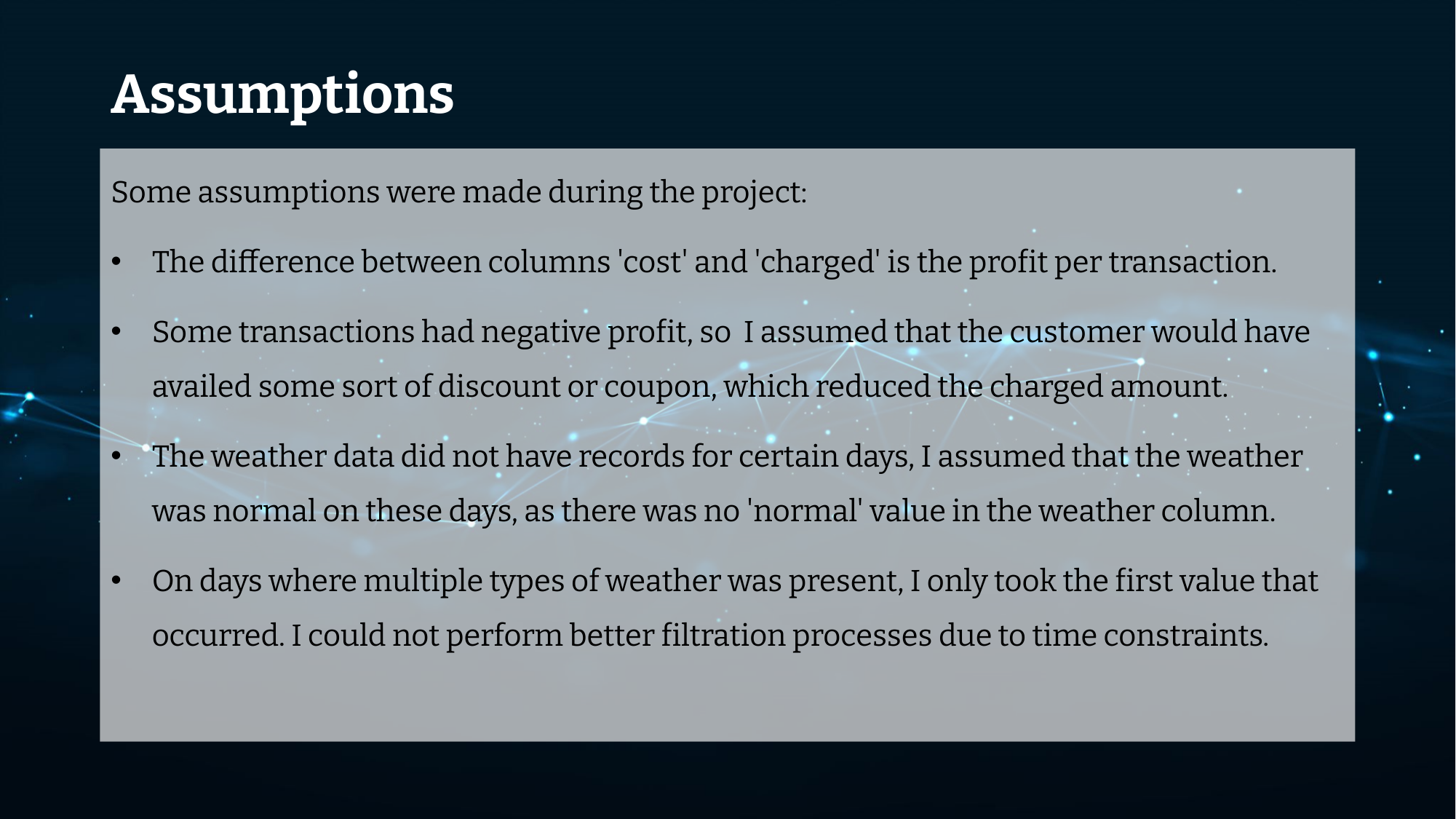

# Assumptions
Some assumptions were made during the project:
The difference between columns 'cost' and 'charged' is the profit per transaction.
Some transactions had negative profit, so  I assumed that the customer would have availed some sort of discount or coupon, which reduced the charged amount.
The weather data did not have records for certain days, I assumed that the weather was normal on these days, as there was no 'normal' value in the weather column.
On days where multiple types of weather was present, I only took the first value that occurred. I could not perform better filtration processes due to time constraints.